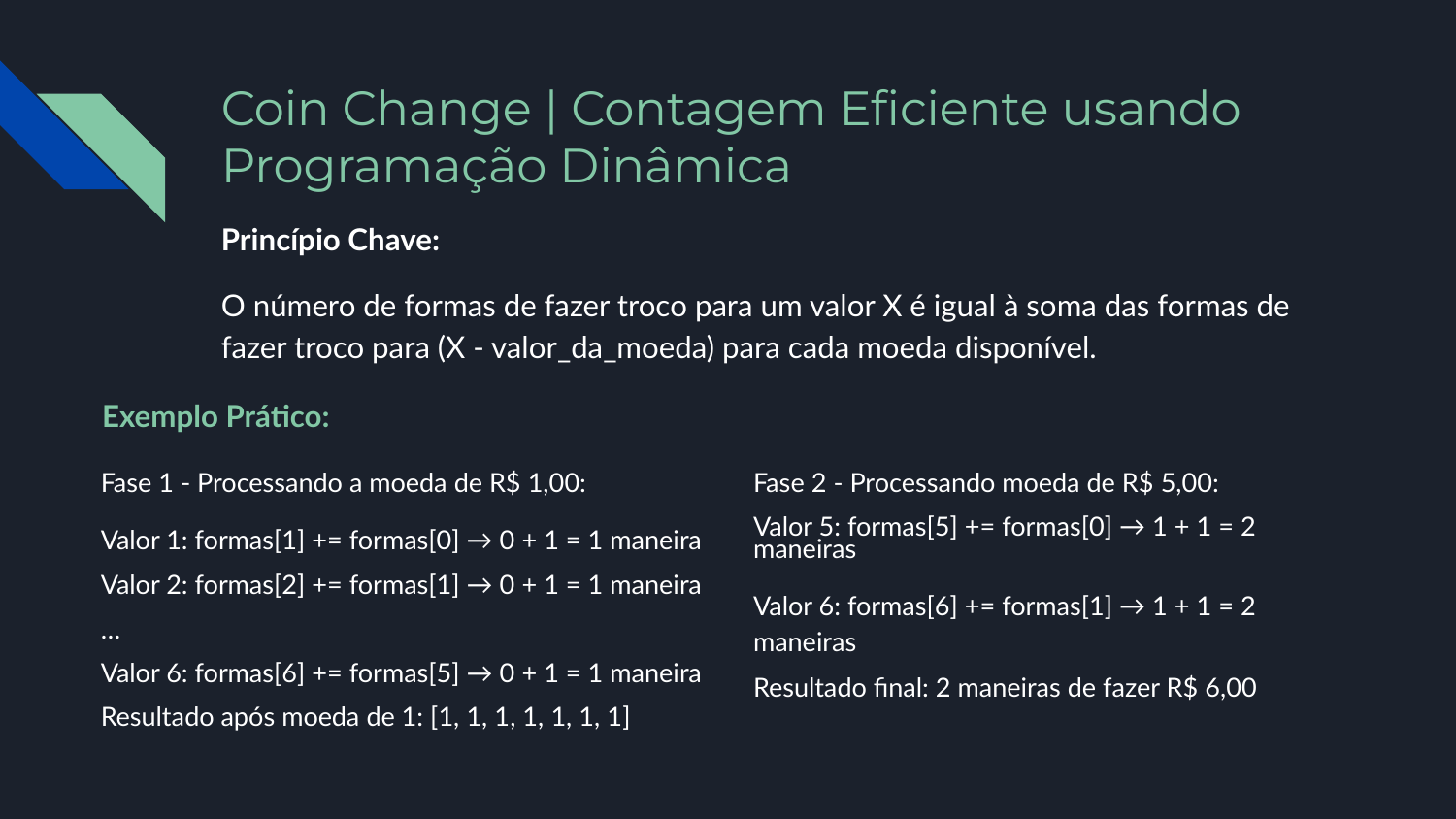

# Coin Change | Contagem Eficiente usando Programação Dinâmica

Princípio Chave:
O número de formas de fazer troco para um valor X é igual à soma das formas de fazer troco para (X - valor_da_moeda) para cada moeda disponível.

Exemplo Prático:
Fase 1 - Processando a moeda de R$ 1,00:
Valor 1: formas[1] += formas[0] → 0 + 1 = 1 maneira
Valor 2: formas[2] += formas[1] → 0 + 1 = 1 maneira
…
Valor 6: formas[6] += formas[5] → 0 + 1 = 1 maneira
Resultado após moeda de 1: [1, 1, 1, 1, 1, 1, 1]
Fase 2 - Processando moeda de R$ 5,00:
Valor 5: formas[5] += formas[0] → 1 + 1 = 2 maneiras
Valor 6: formas[6] += formas[1] → 1 + 1 = 2 maneiras
Resultado final: 2 maneiras de fazer R$ 6,00